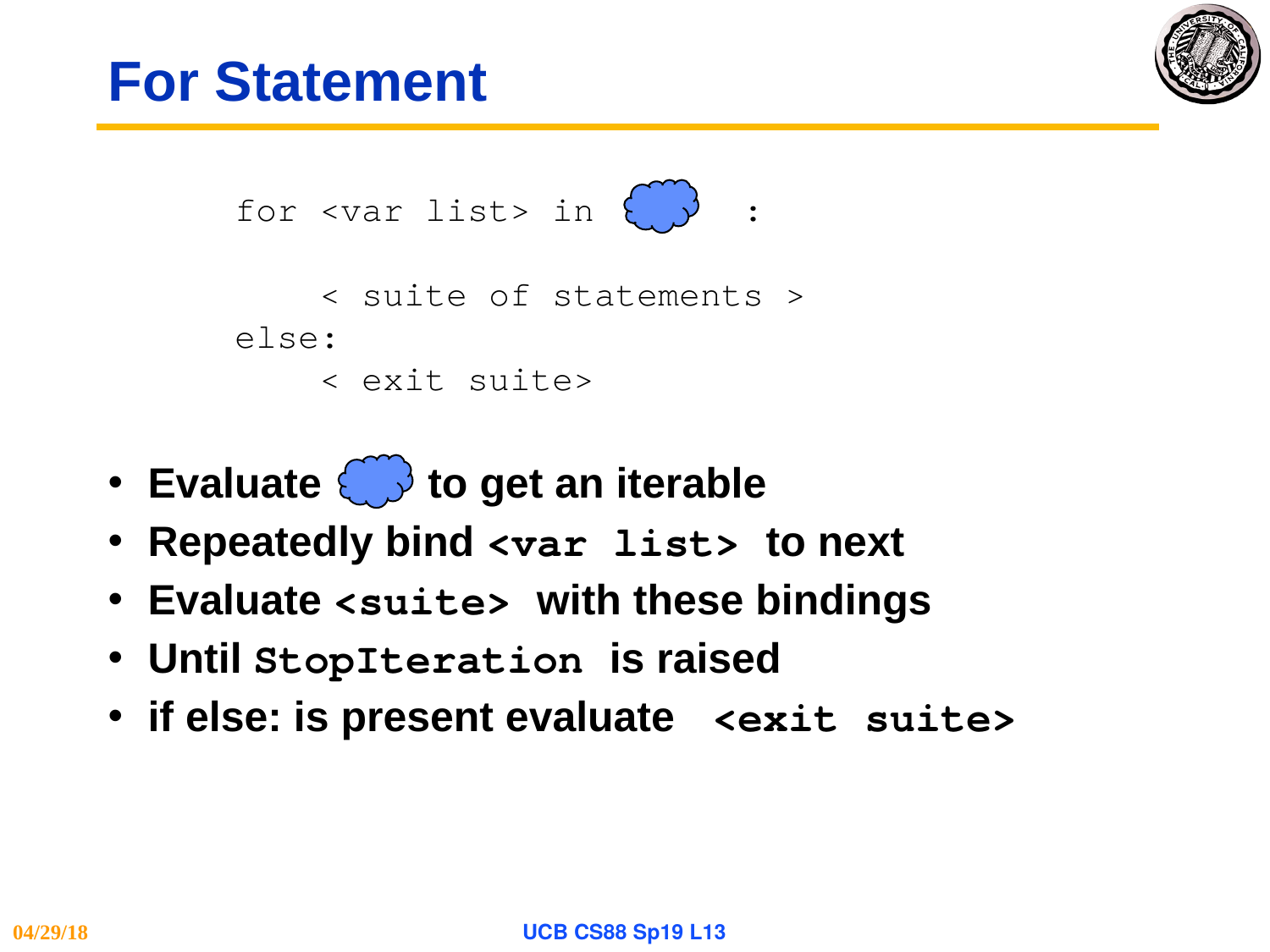

# For Statement
for <var list> in       :

    < suite of statements >
else:
    < exit suite>

Evaluate         to get an iterable
Repeatedly bind <var list> to next
Evaluate <suite> with these bindings
Until StopIteration is raised
if else: is present evaluate  <exit suite>

04/29/18
UCB CS88 Sp19 L13